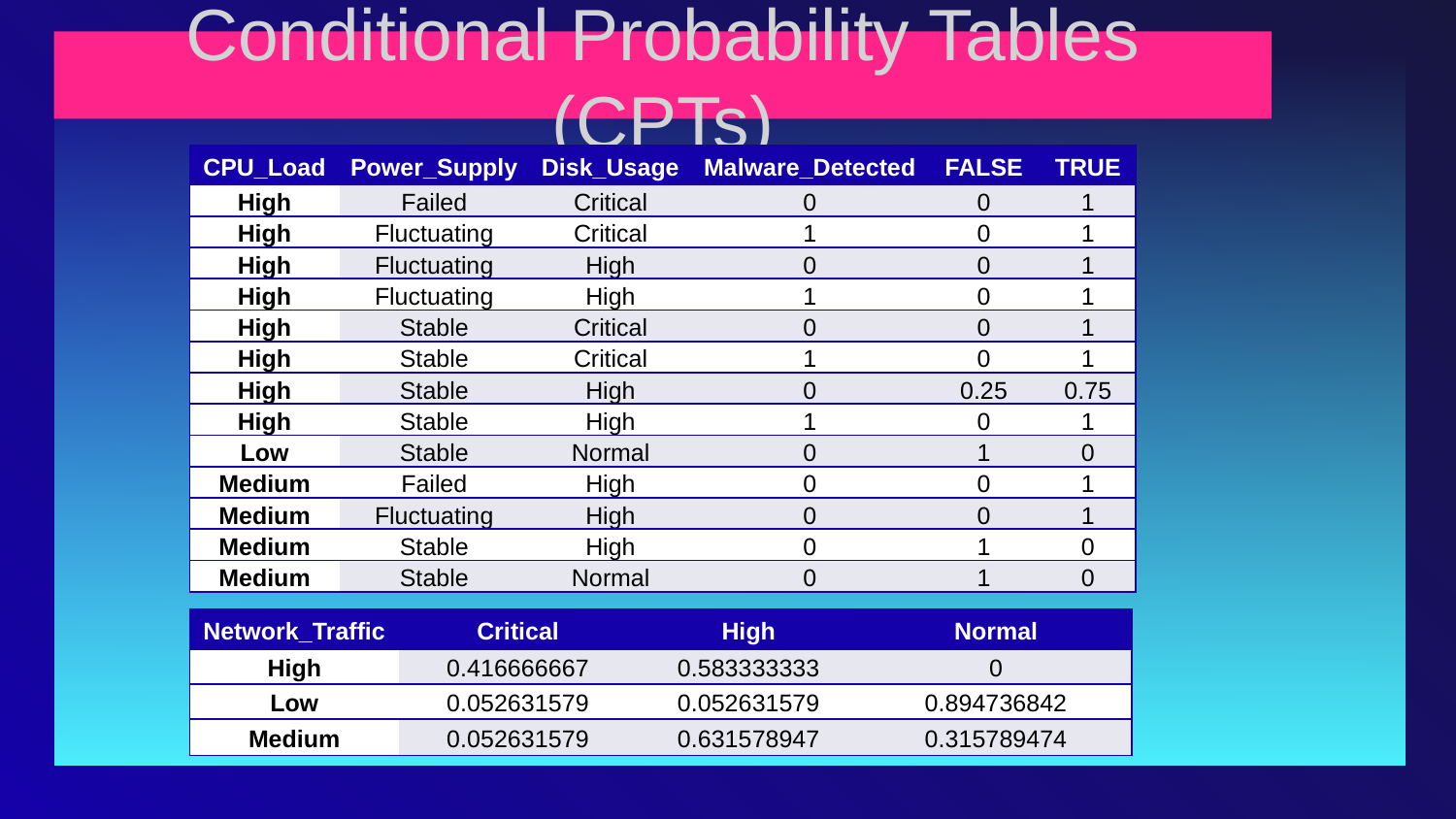

# Conditional Probability Tables (CPTs)
| CPU\_Load | Power\_Supply | Disk\_Usage | Malware\_Detected | FALSE | TRUE |
| --- | --- | --- | --- | --- | --- |
| High | Failed | Critical | 0 | 0 | 1 |
| High | Fluctuating | Critical | 1 | 0 | 1 |
| High | Fluctuating | High | 0 | 0 | 1 |
| High | Fluctuating | High | 1 | 0 | 1 |
| High | Stable | Critical | 0 | 0 | 1 |
| High | Stable | Critical | 1 | 0 | 1 |
| High | Stable | High | 0 | 0.25 | 0.75 |
| High | Stable | High | 1 | 0 | 1 |
| Low | Stable | Normal | 0 | 1 | 0 |
| Medium | Failed | High | 0 | 0 | 1 |
| Medium | Fluctuating | High | 0 | 0 | 1 |
| Medium | Stable | High | 0 | 1 | 0 |
| Medium | Stable | Normal | 0 | 1 | 0 |
| Network\_Traffic | Critical | High | Normal |
| --- | --- | --- | --- |
| High | 0.416666667 | 0.583333333 | 0 |
| Low | 0.052631579 | 0.052631579 | 0.894736842 |
| Medium | 0.052631579 | 0.631578947 | 0.315789474 |